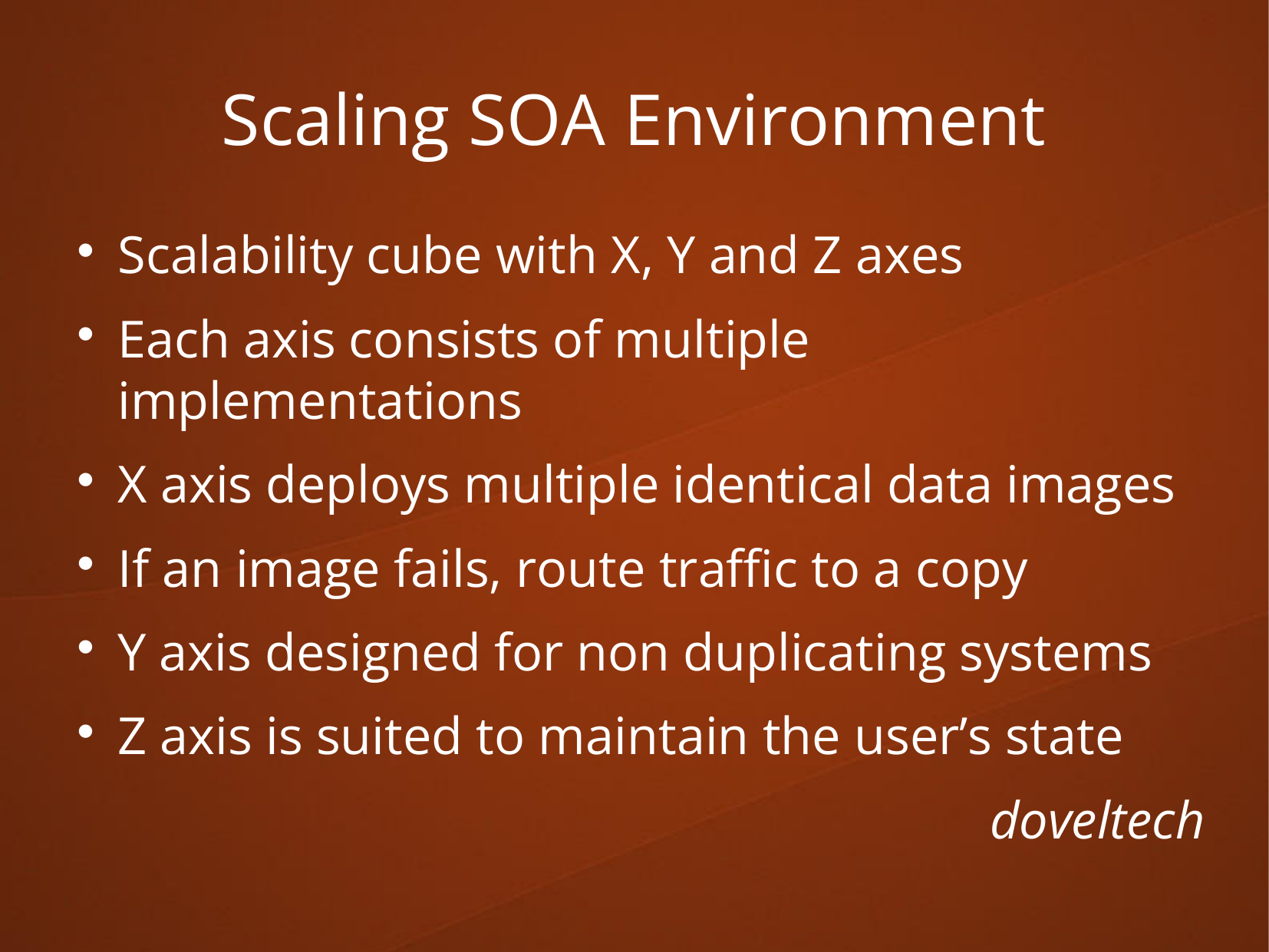

Scaling SOA Environment
Scalability cube with X, Y and Z axes
Each axis consists of multiple implementations
X axis deploys multiple identical data images
If an image fails, route traffic to a copy
Y axis designed for non duplicating systems
Z axis is suited to maintain the user’s state
doveltech